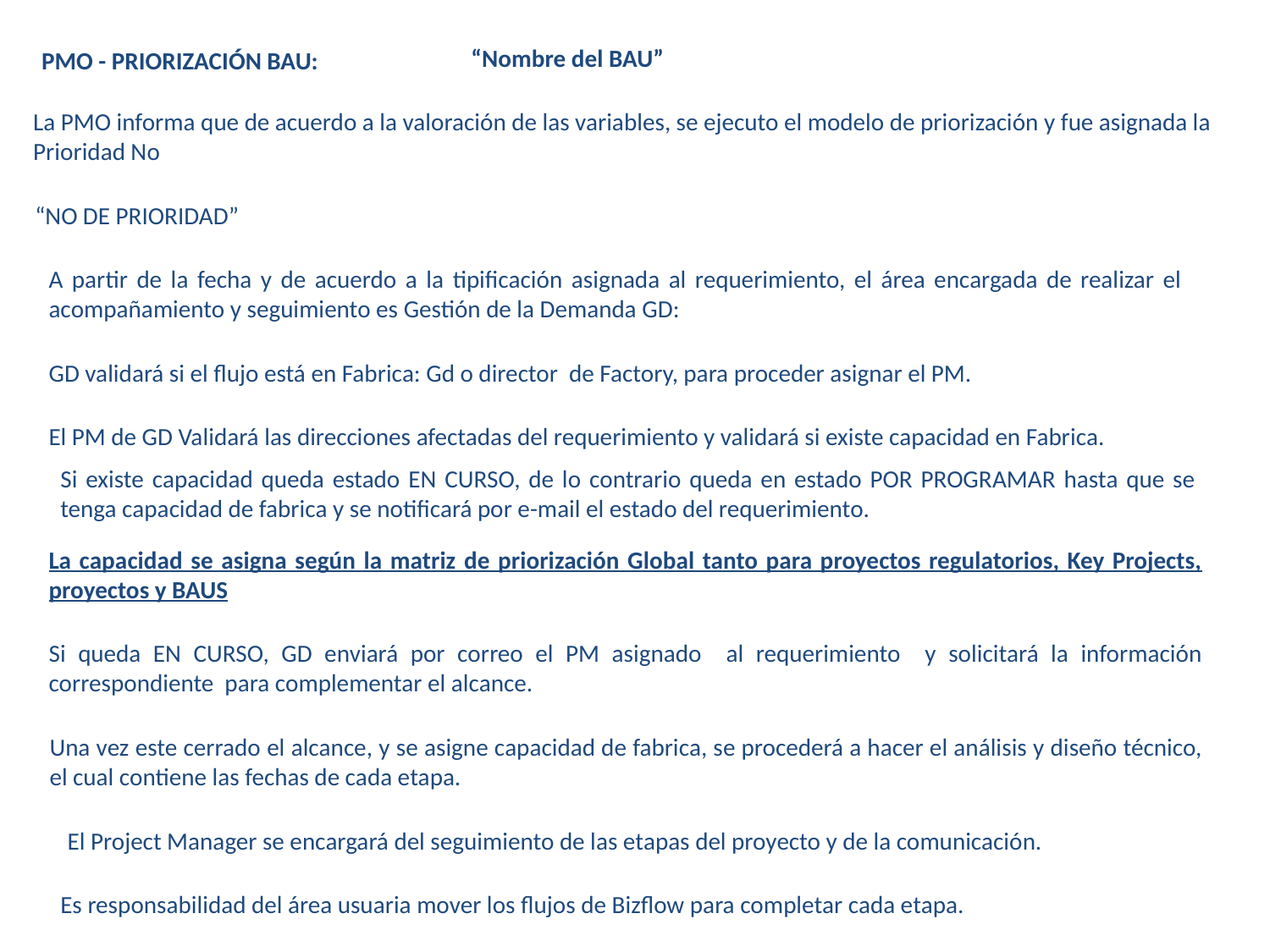

“Nombre del BAU”
PMO - PRIORIZACIÓN BAU:
La PMO informa que de acuerdo a la valoración de las variables, se ejecuto el modelo de priorización y fue asignada la  Prioridad No
“NO DE PRIORIDAD”
A partir de la fecha y de acuerdo a la tipificación asignada al requerimiento, el área encargada de realizar el acompañamiento y seguimiento es Gestión de la Demanda GD:
GD validará si el flujo está en Fabrica: Gd o director  de Factory, para proceder asignar el PM.
El PM de GD Validará las direcciones afectadas del requerimiento y validará si existe capacidad en Fabrica.
Si existe capacidad queda estado EN CURSO, de lo contrario queda en estado POR PROGRAMAR hasta que se tenga capacidad de fabrica y se notificará por e-mail el estado del requerimiento.
La capacidad se asigna según la matriz de priorización Global tanto para proyectos regulatorios, Key Projects, proyectos y BAUS
Si queda EN CURSO, GD enviará por correo el PM asignado  al requerimiento  y solicitará la información correspondiente  para complementar el alcance.
Una vez este cerrado el alcance, y se asigne capacidad de fabrica, se procederá a hacer el análisis y diseño técnico, el cual contiene las fechas de cada etapa.
El Project Manager se encargará del seguimiento de las etapas del proyecto y de la comunicación.
Es responsabilidad del área usuaria mover los flujos de Bizflow para completar cada etapa.